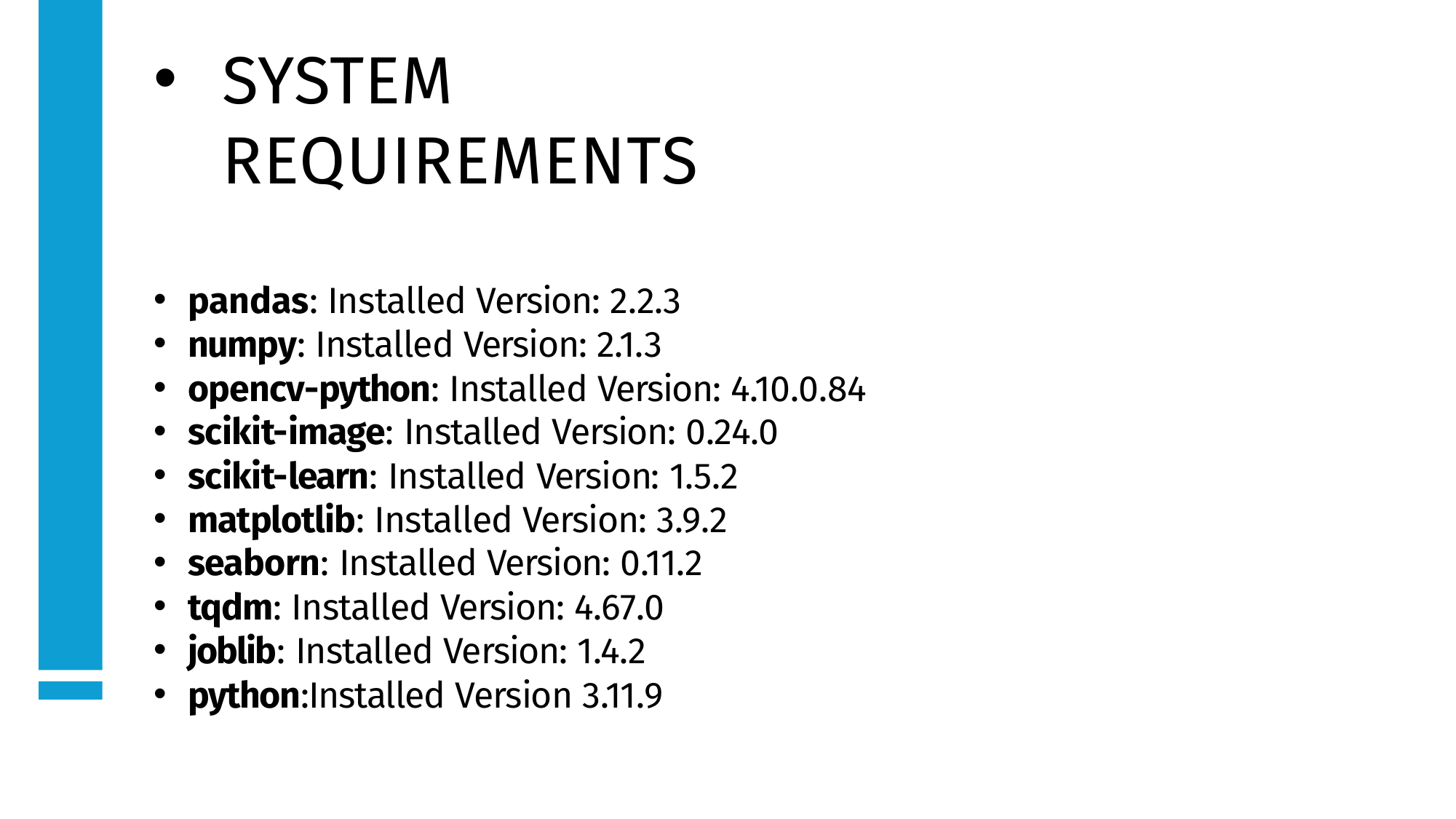

SYSTEM REQUIREMENTS

pandas: Installed Version: 2.2.3
numpy: Installed Version: 2.1.3
opencv-python: Installed Version: 4.10.0.84
scikit-image: Installed Version: 0.24.0
scikit-learn: Installed Version: 1.5.2
matplotlib: Installed Version: 3.9.2
seaborn: Installed Version: 0.11.2
tqdm: Installed Version: 4.67.0
joblib: Installed Version: 1.4.2
python:Installed Version 3.11.9